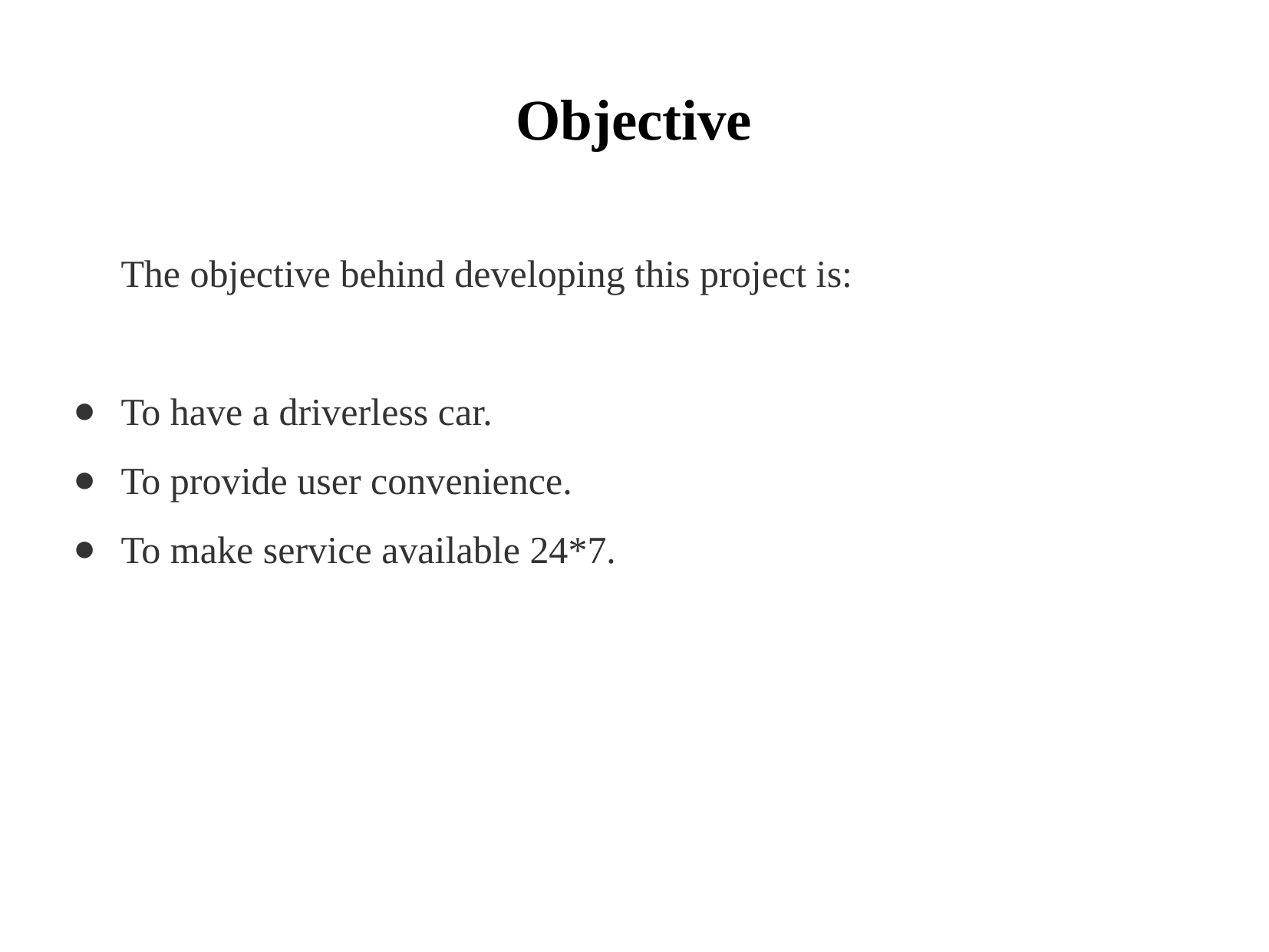

# Objective
The objective behind developing this project is:

To have a driverless car.
To provide user convenience.
To make service available 24*7.